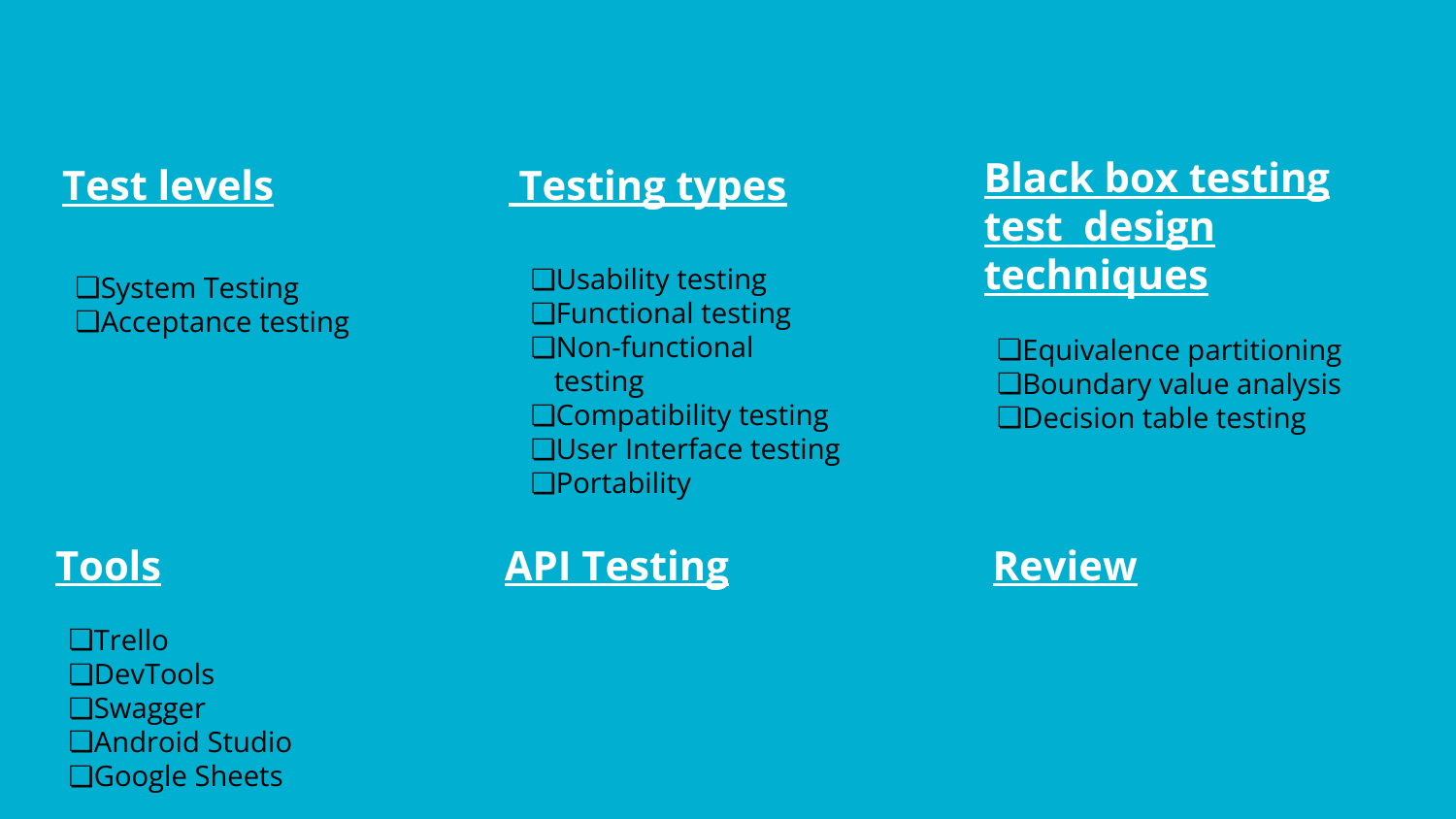

Test levels
System Testing
Acceptance testing

 Testing types
Usability testing
Functional testing
Non-functional testing
Compatibility testing
User Interface testing
Portability

Black box testing test  design techniques

Equivalence partitioning
Boundary value analysis
Decision table testing

Tools

Trello
DevTools
Swagger
Android Studio
Google Sheets

API Testing

Review